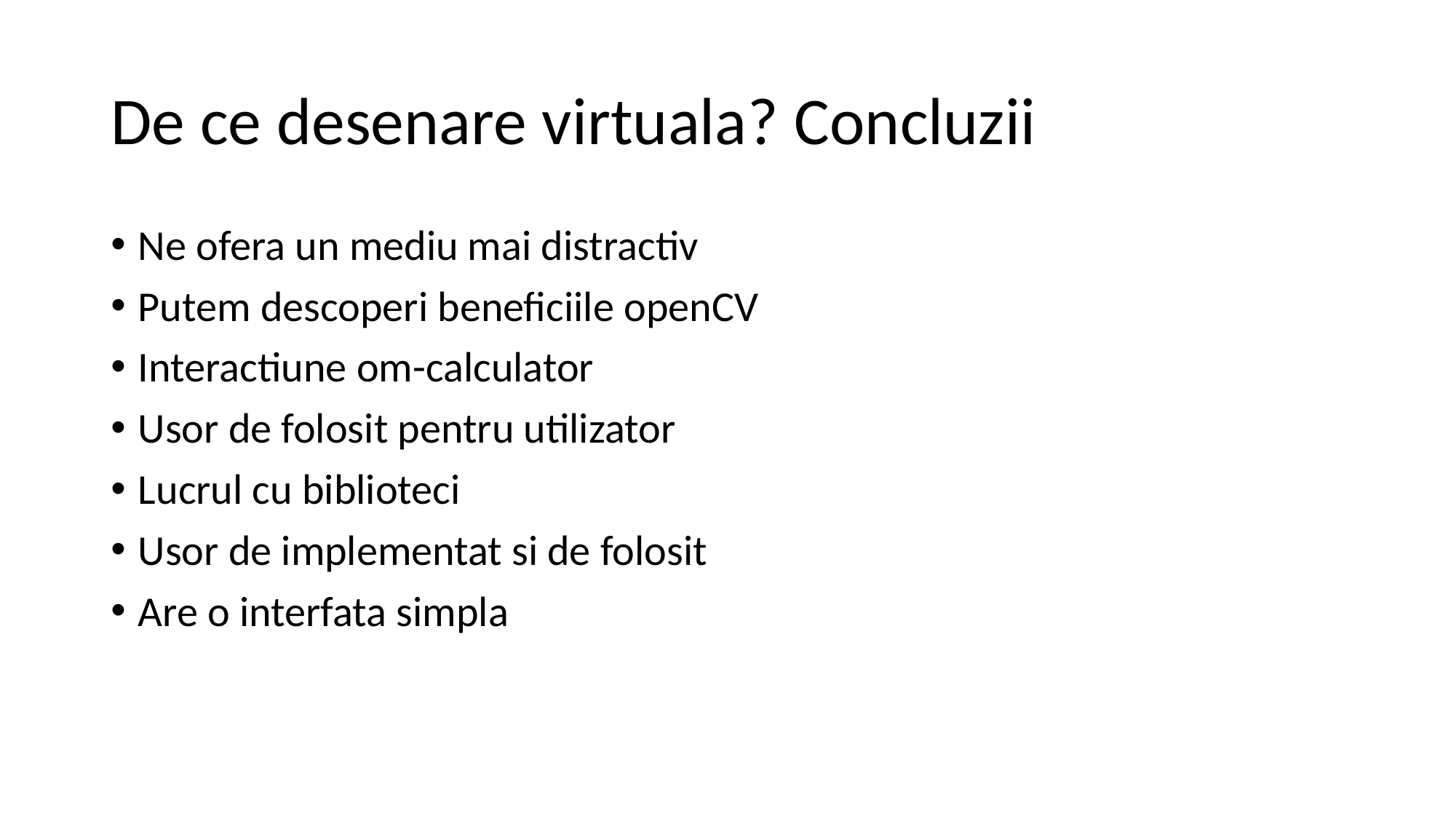

# De ce desenare virtuala? Concluzii
Ne ofera un mediu mai distractiv
Putem descoperi beneficiile openCV
Interactiune om-calculator
Usor de folosit pentru utilizator
Lucrul cu biblioteci
Usor de implementat si de folosit
Are o interfata simpla